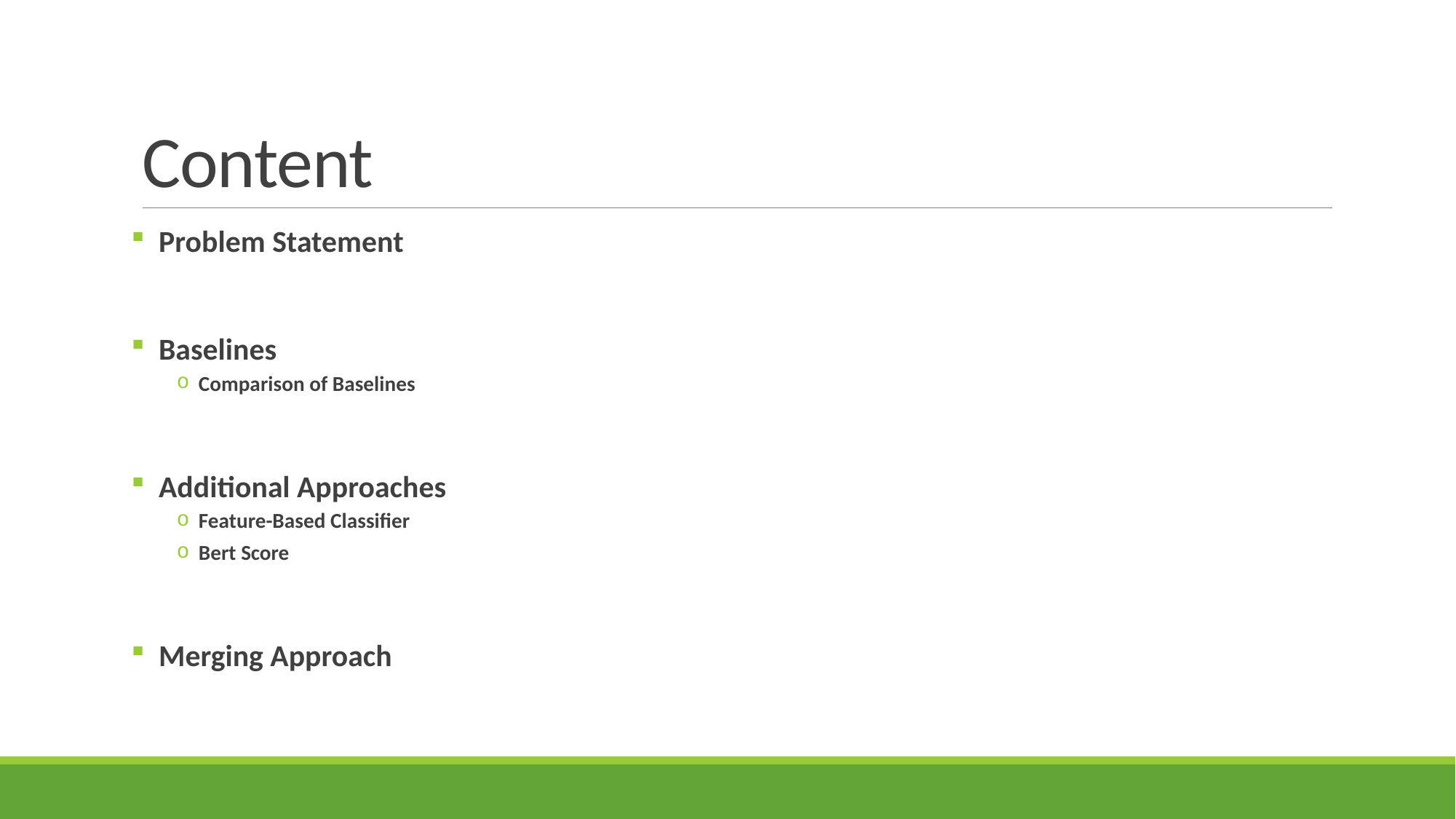

# Content
  Problem Statement

  Baselines
Comparison of Baselines

  Additional Approaches
Feature-Based Classifier
Bert Score

  Merging Approach